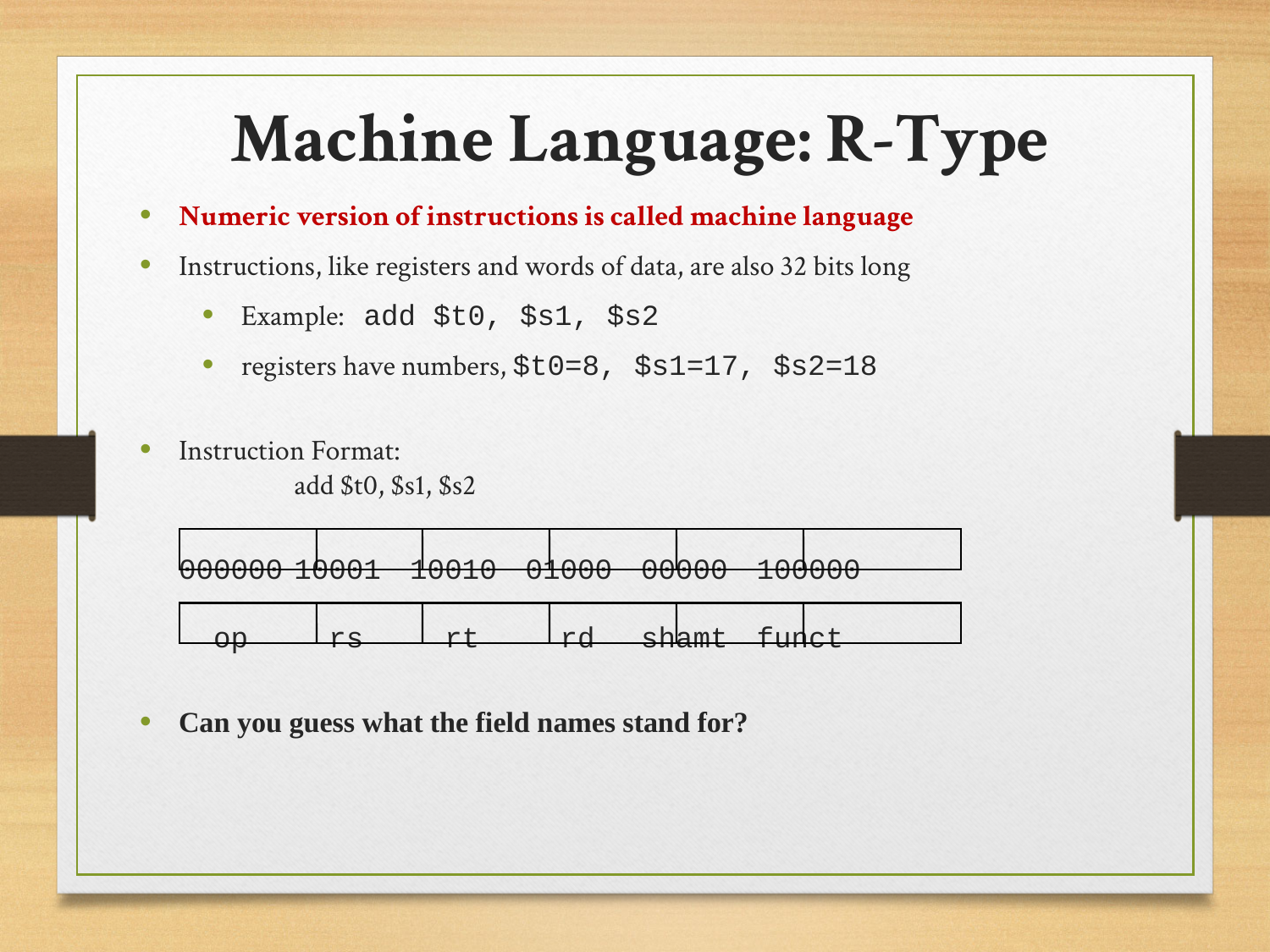

Machine Language: R-Type

Numeric version of instructions is called machine language
Instructions, like registers and words of data, are also 32 bits long
Example:   add $t0, $s1, $s2
registers have numbers, $t0=8, $s1=17, $s2=18
Instruction Format:
	add $t0, $s1, $s2
	000000	10001	10010	01000	00000	100000
	  op	  rs	  rt	  rd	shamt	funct
Can you guess what the field names stand for?